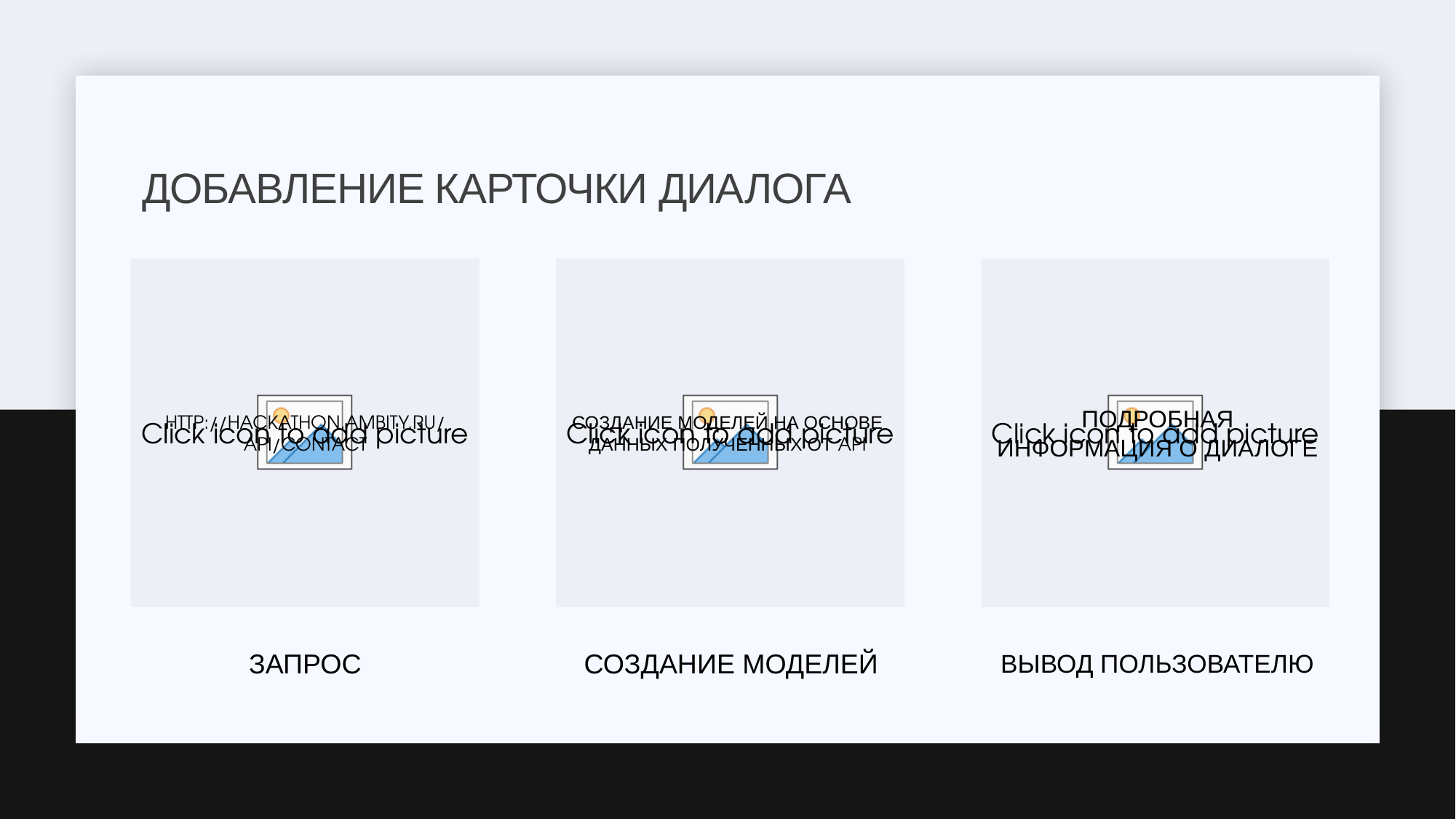

# Добавление карточки диалога

http://hackathon.ambity.ru/api/contact
Создание моделей на основе данных полученных от API
Подробная информация о Диалоге
запрос
Создание моделей
Вывод пользователю